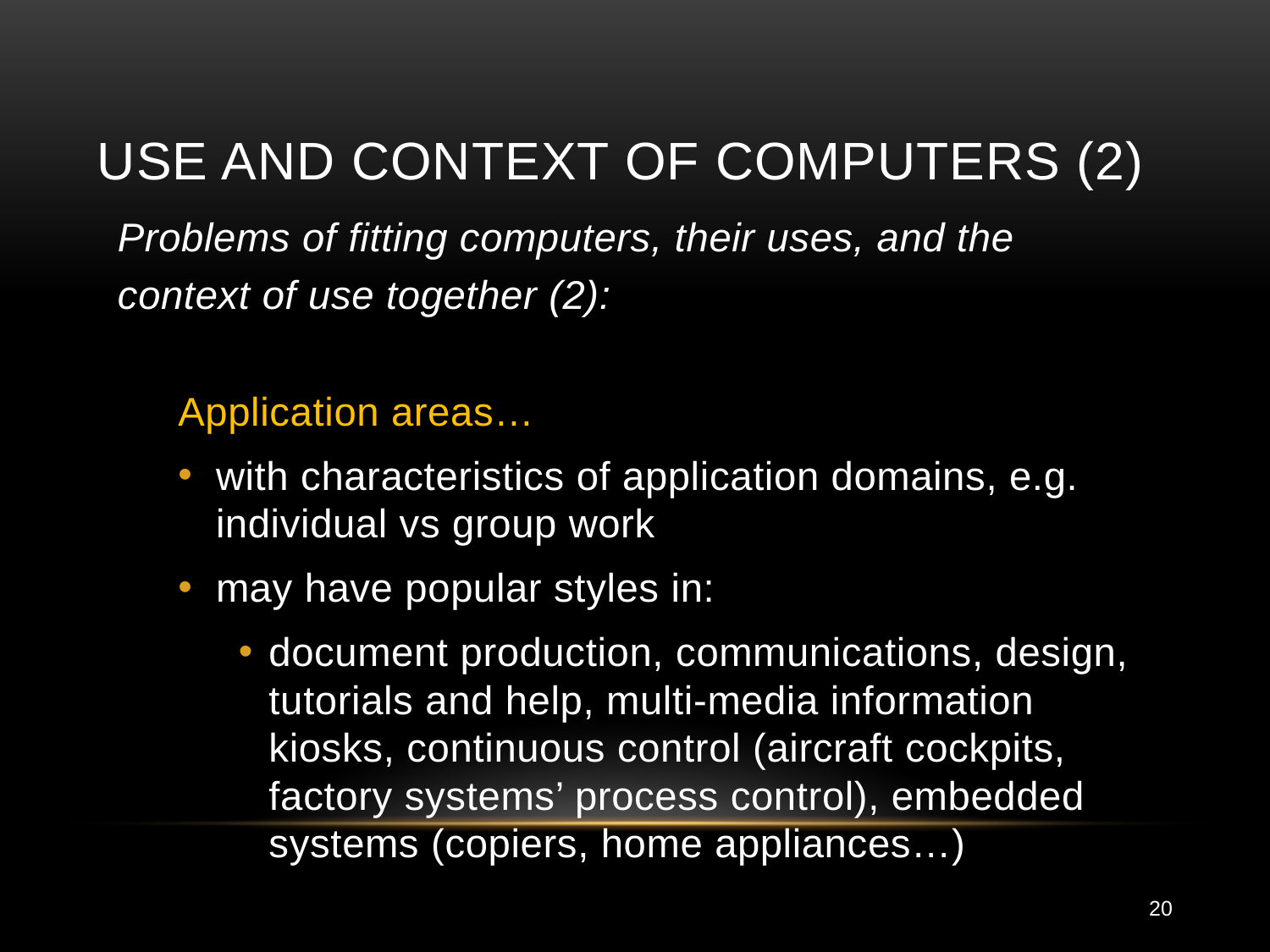

# Use and Context of Computers (2)
Problems of fitting computers, their uses, and the context of use together (2):

Application areas…
with characteristics of application domains, e.g. individual vs group work
may have popular styles in:
document production, communications, design, tutorials and help, multi-media information kiosks, continuous control (aircraft cockpits, factory systems’ process control), embedded systems (copiers, home appliances…)

20